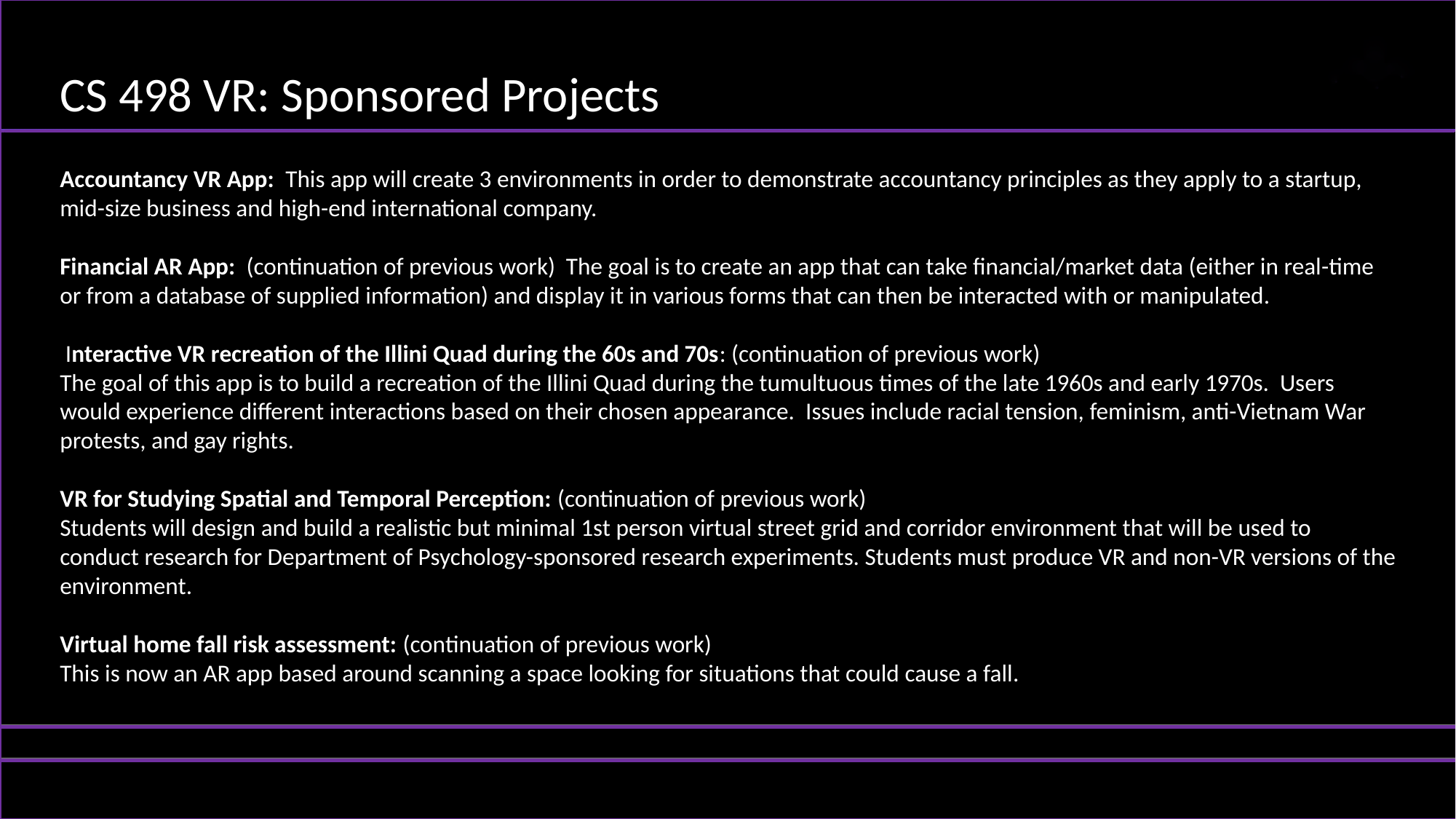

CS 498 VR: Sponsored Projects
Accountancy VR App:  This app will create 3 environments in order to demonstrate accountancy principles as they apply to a startup, mid-size business and high-end international company.

Financial AR App:  (continuation of previous work)  The goal is to create an app that can take financial/market data (either in real-time or from a database of supplied information) and display it in various forms that can then be interacted with or manipulated.

 Interactive VR recreation of the Illini Quad during the 60s and 70s: (continuation of previous work)
The goal of this app is to build a recreation of the Illini Quad during the tumultuous times of the late 1960s and early 1970s.  Users would experience different interactions based on their chosen appearance.  Issues include racial tension, feminism, anti-Vietnam War protests, and gay rights.

VR for Studying Spatial and Temporal Perception: (continuation of previous work)
Students will design and build a realistic but minimal 1st person virtual street grid and corridor environment that will be used to conduct research for Department of Psychology-sponsored research experiments. Students must produce VR and non-VR versions of the environment.
Virtual home fall risk assessment: (continuation of previous work)
This is now an AR app based around scanning a space looking for situations that could cause a fall.